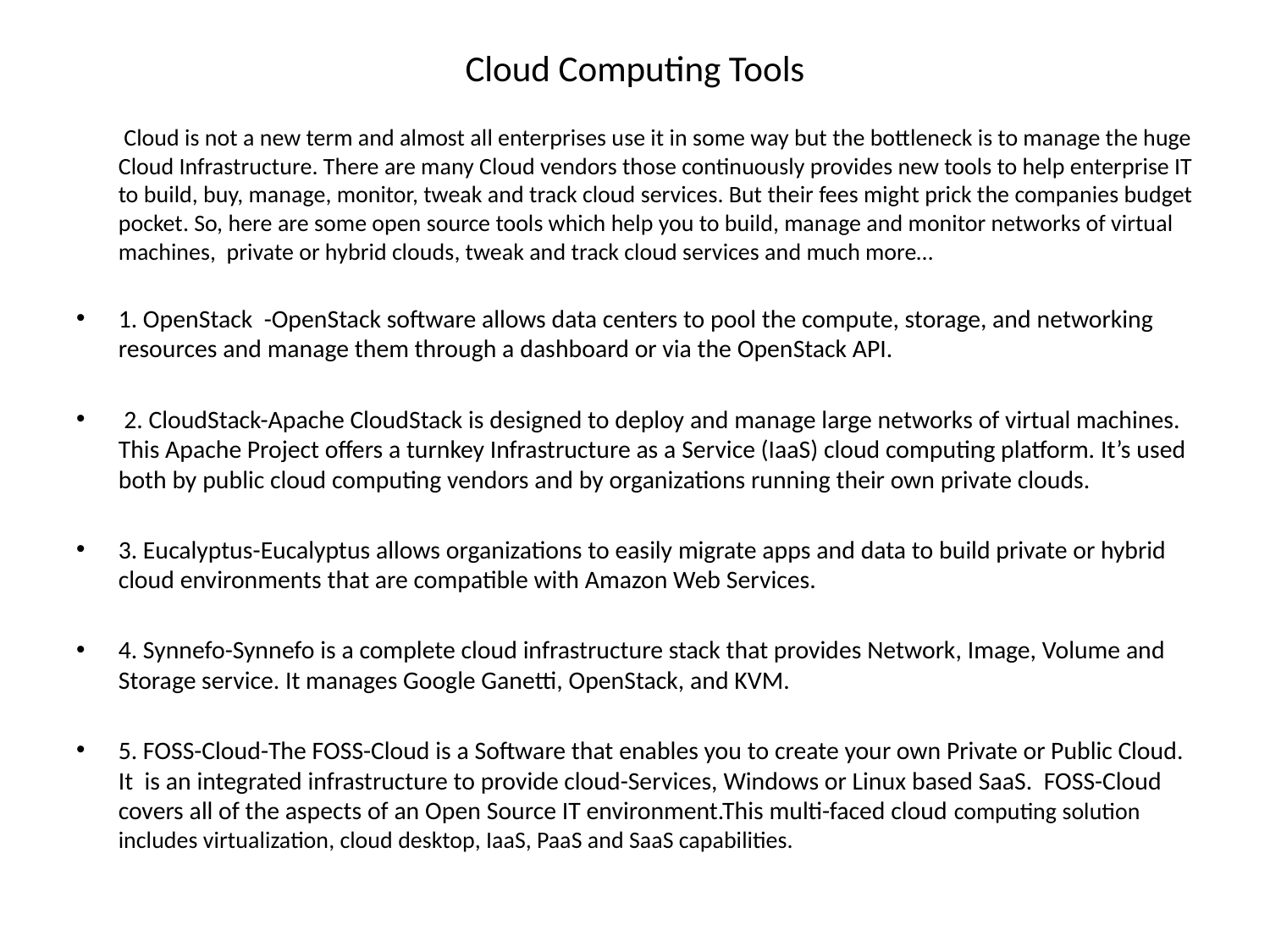

# Cloud Computing Tools
         Cloud is not a new term and almost all enterprises use it in some way but the bottleneck is to manage the huge Cloud Infrastructure. There are many Cloud vendors those continuously provides new tools to help enterprise IT to build, buy, manage, monitor, tweak and track cloud services. But their fees might prick the companies budget pocket. So, here are some open source tools which help you to build, manage and monitor networks of virtual machines,  private or hybrid clouds, tweak and track cloud services and much more…

1. OpenStack  -OpenStack software allows data centers to pool the compute, storage, and networking resources and manage them through a dashboard or via the OpenStack API.

 2. CloudStack-Apache CloudStack is designed to deploy and manage large networks of virtual machines. This Apache Project offers a turnkey Infrastructure as a Service (IaaS) cloud computing platform. It’s used both by public cloud computing vendors and by organizations running their own private clouds.

3. Eucalyptus-Eucalyptus allows organizations to easily migrate apps and data to build private or hybrid cloud environments that are compatible with Amazon Web Services.

4. Synnefo-Synnefo is a complete cloud infrastructure stack that provides Network, Image, Volume and Storage service. It manages Google Ganetti, OpenStack, and KVM.

5. FOSS-Cloud-The FOSS-Cloud is a Software that enables you to create your own Private or Public Cloud. It  is an integrated infrastructure to provide cloud-Services, Windows or Linux based SaaS.  FOSS-Cloud covers all of the aspects of an Open Source IT environment.This multi-faced cloud computing solution includes virtualization, cloud desktop, IaaS, PaaS and SaaS capabilities.